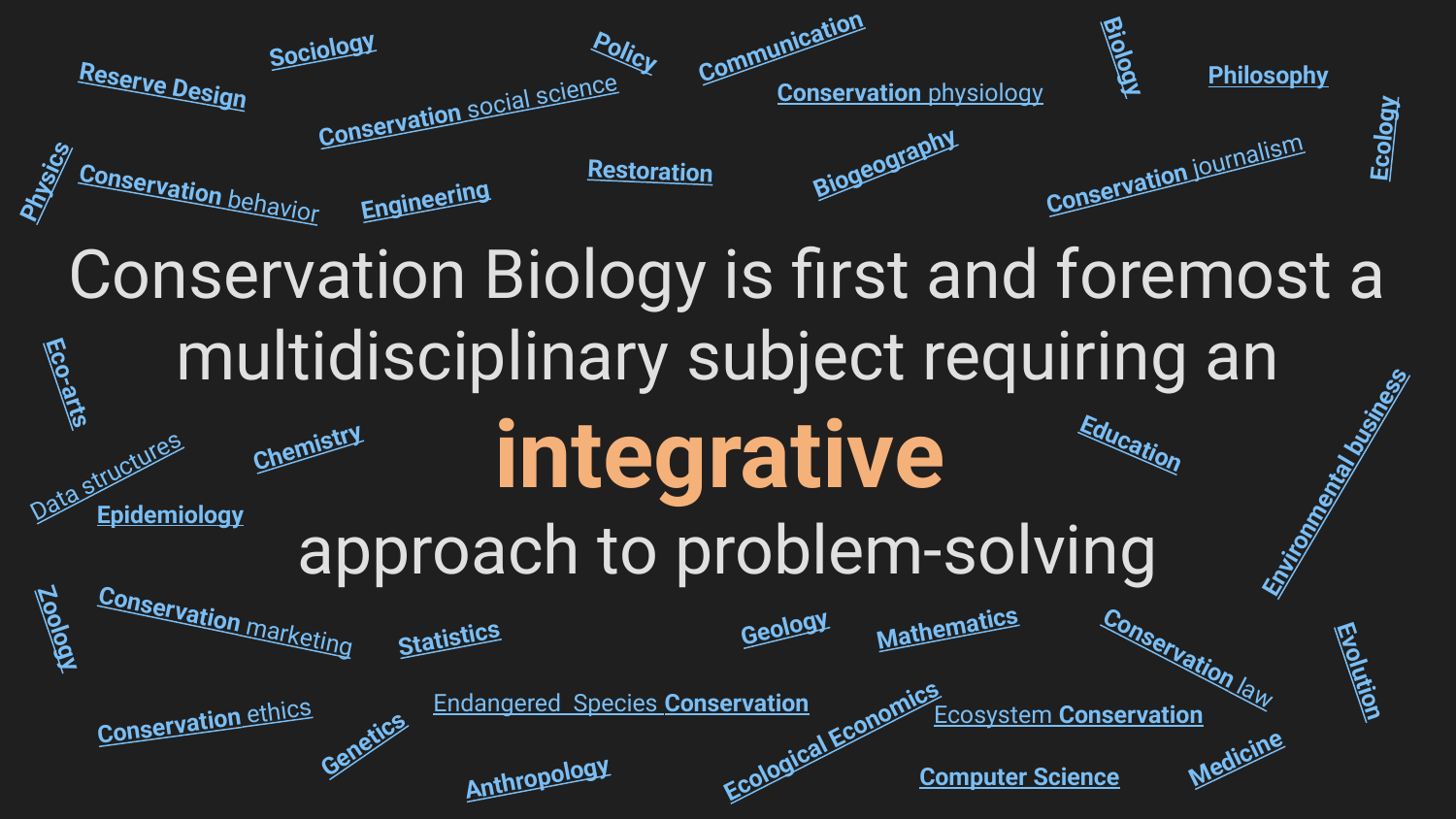

Sociology
Communication
Biology
Policy
Philosophy

Reserve Design
Conservation physiology
Conservation social science
Ecology
Physics
Biogeography
Conservation journalism
Restoration
Conservation behavior
Engineering
# Conservation Biology is first and foremost a multidisciplinary subject requiring an integrative
approach to problem-solving
Eco-arts
Chemistry
Education
Data structures
Environmental business
Epidemiology
Geology
Conservation marketing
Mathematics
Statistics
Zoology
Conservation law
Evolution
Endangered  Species Conservation
Conservation ethics
Ecosystem Conservation
Ecological Economics
Genetics
Medicine
Anthropology
Computer Science